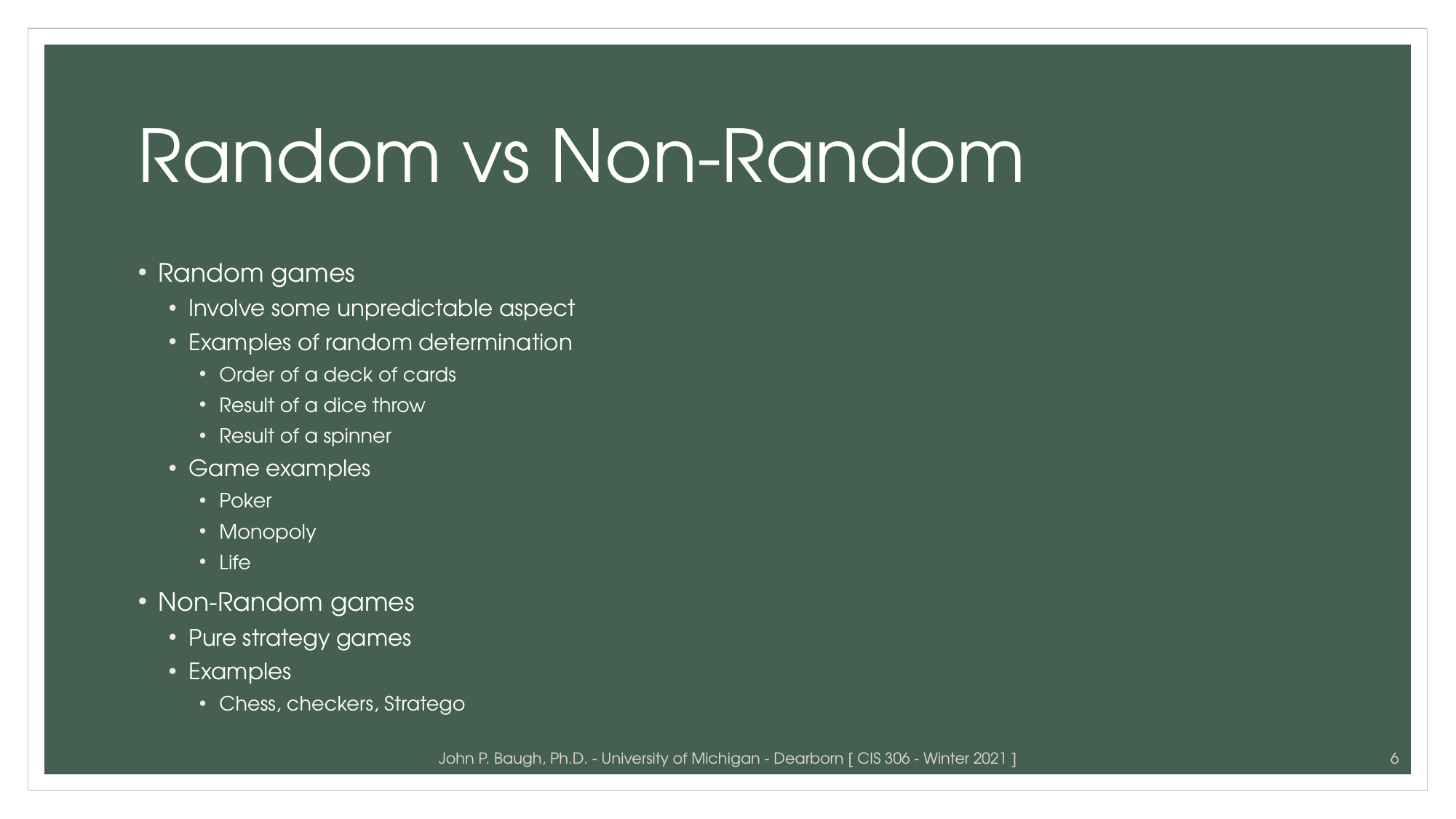

# Random vs Non-Random
Random games
Involve some unpredictable aspect
Examples of random determination
Order of a deck of cards
Result of a dice throw
Result of a spinner
Game examples
Poker
Monopoly
Life
Non-Random games
Pure strategy games
Examples
Chess, checkers, Stratego
John P. Baugh, Ph.D. - University of Michigan - Dearborn [ CIS 306 - Winter 2021 ]
6